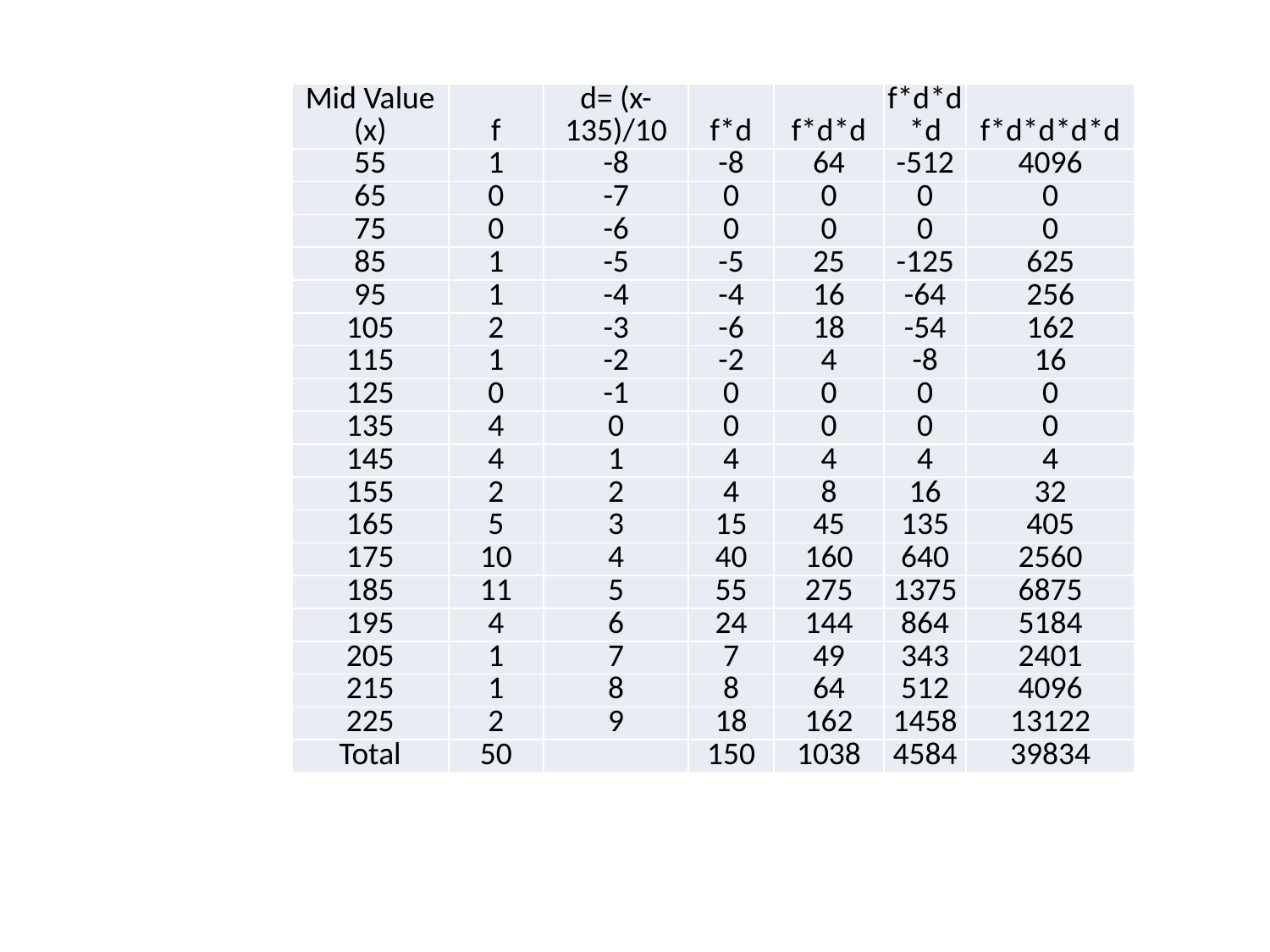

# Step 1
| Mid Value (x) | f | d= (x-135)/10 | f\*d | f\*d\*d | f\*d\*d\*d | f\*d\*d\*d\*d |
| --- | --- | --- | --- | --- | --- | --- |
| 55 | 1 | -8 | -8 | 64 | -512 | 4096 |
| 65 | 0 | -7 | 0 | 0 | 0 | 0 |
| 75 | 0 | -6 | 0 | 0 | 0 | 0 |
| 85 | 1 | -5 | -5 | 25 | -125 | 625 |
| 95 | 1 | -4 | -4 | 16 | -64 | 256 |
| 105 | 2 | -3 | -6 | 18 | -54 | 162 |
| 115 | 1 | -2 | -2 | 4 | -8 | 16 |
| 125 | 0 | -1 | 0 | 0 | 0 | 0 |
| 135 | 4 | 0 | 0 | 0 | 0 | 0 |
| 145 | 4 | 1 | 4 | 4 | 4 | 4 |
| 155 | 2 | 2 | 4 | 8 | 16 | 32 |
| 165 | 5 | 3 | 15 | 45 | 135 | 405 |
| 175 | 10 | 4 | 40 | 160 | 640 | 2560 |
| 185 | 11 | 5 | 55 | 275 | 1375 | 6875 |
| 195 | 4 | 6 | 24 | 144 | 864 | 5184 |
| 205 | 1 | 7 | 7 | 49 | 343 | 2401 |
| 215 | 1 | 8 | 8 | 64 | 512 | 4096 |
| 225 | 2 | 9 | 18 | 162 | 1458 | 13122 |
| Total | 50 |  | 150 | 1038 | 4584 | 39834 |